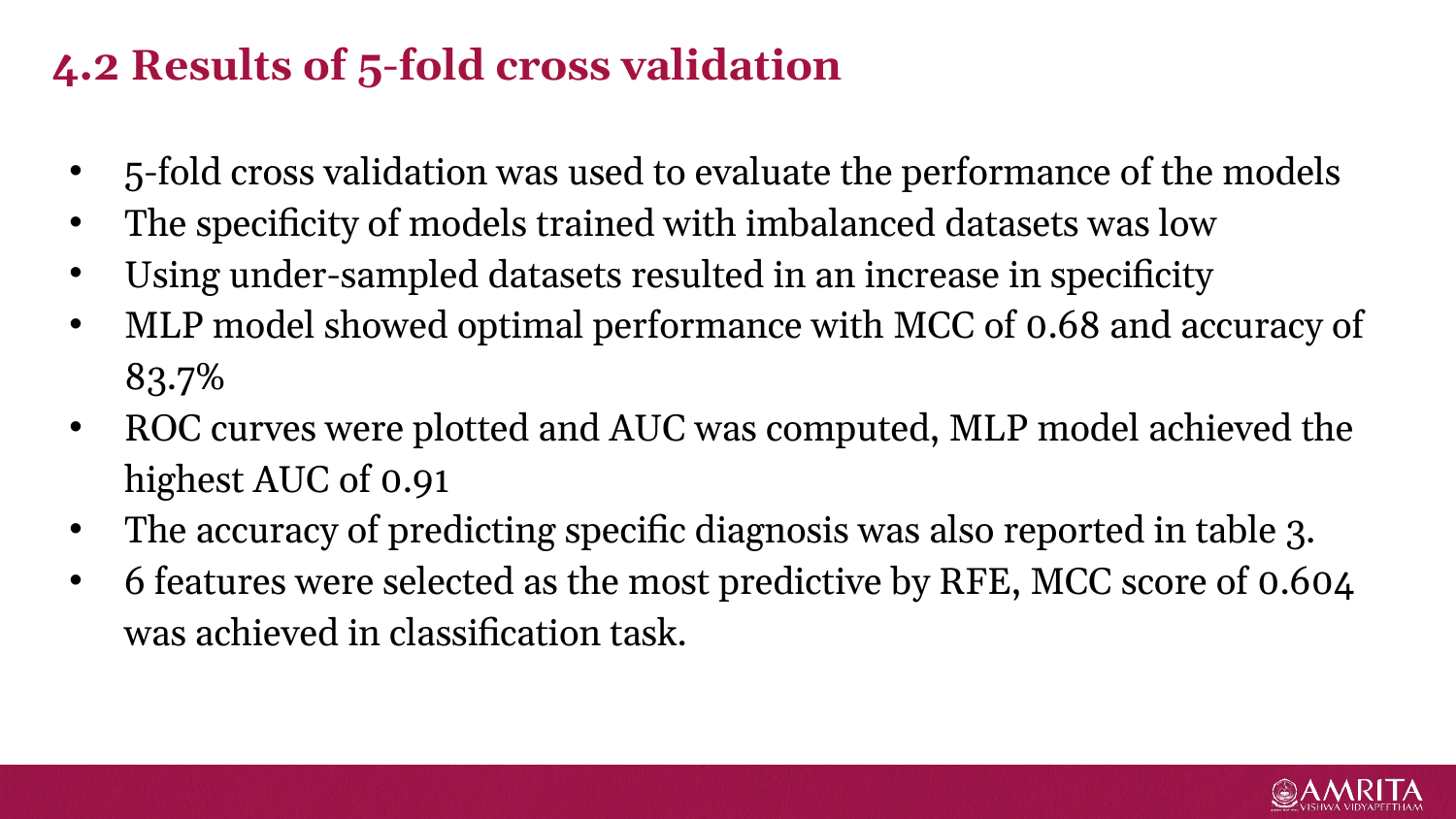

# 4.2 Results of 5-fold cross validation
5-fold cross validation was used to evaluate the performance of the models
The specificity of models trained with imbalanced datasets was low
Using under-sampled datasets resulted in an increase in specificity
MLP model showed optimal performance with MCC of 0.68 and accuracy of 83.7%
ROC curves were plotted and AUC was computed, MLP model achieved the highest AUC of 0.91
The accuracy of predicting specific diagnosis was also reported in table 3.
6 features were selected as the most predictive by RFE, MCC score of 0.604 was achieved in classification task.